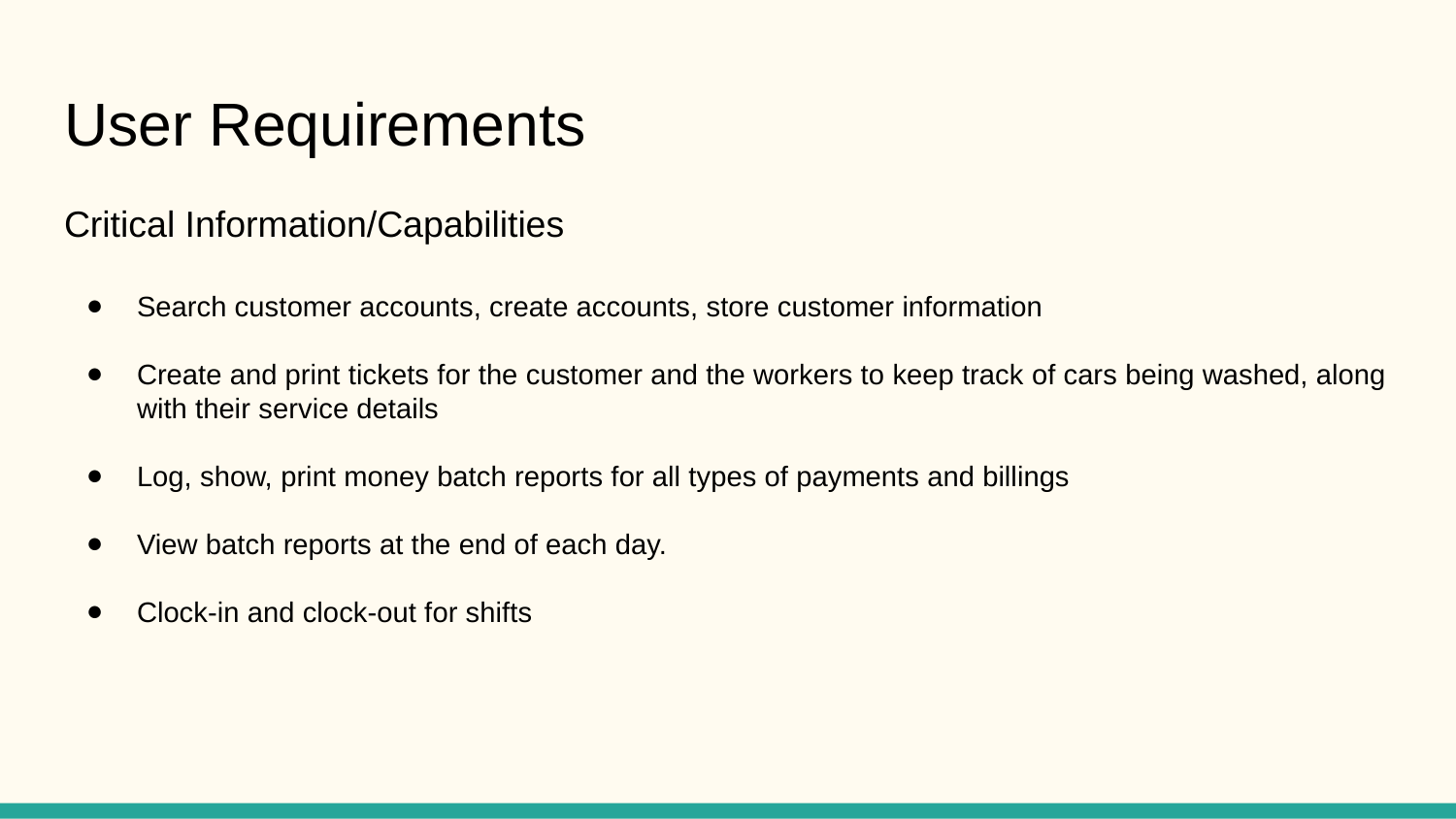

# User Requirements
Critical Information/Capabilities

Search customer accounts, create accounts, store customer information

Create and print tickets for the customer and the workers to keep track of cars being washed, along with their service details

Log, show, print money batch reports for all types of payments and billings

View batch reports at the end of each day.

Clock-in and clock-out for shifts